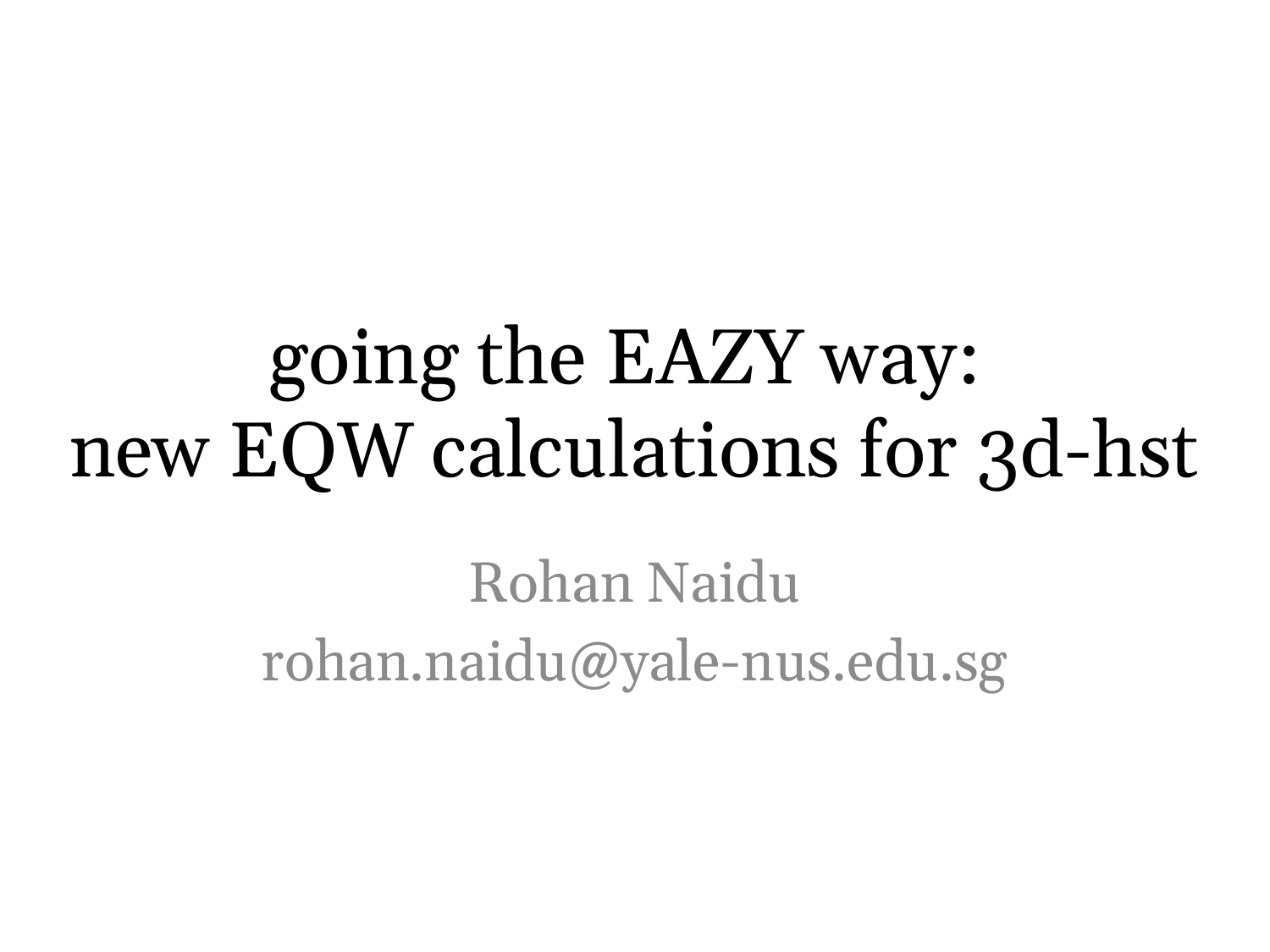

# going the EAZY way: new EQW calculations for 3d-hst
Rohan Naidu
rohan.naidu@yale-nus.edu.sg